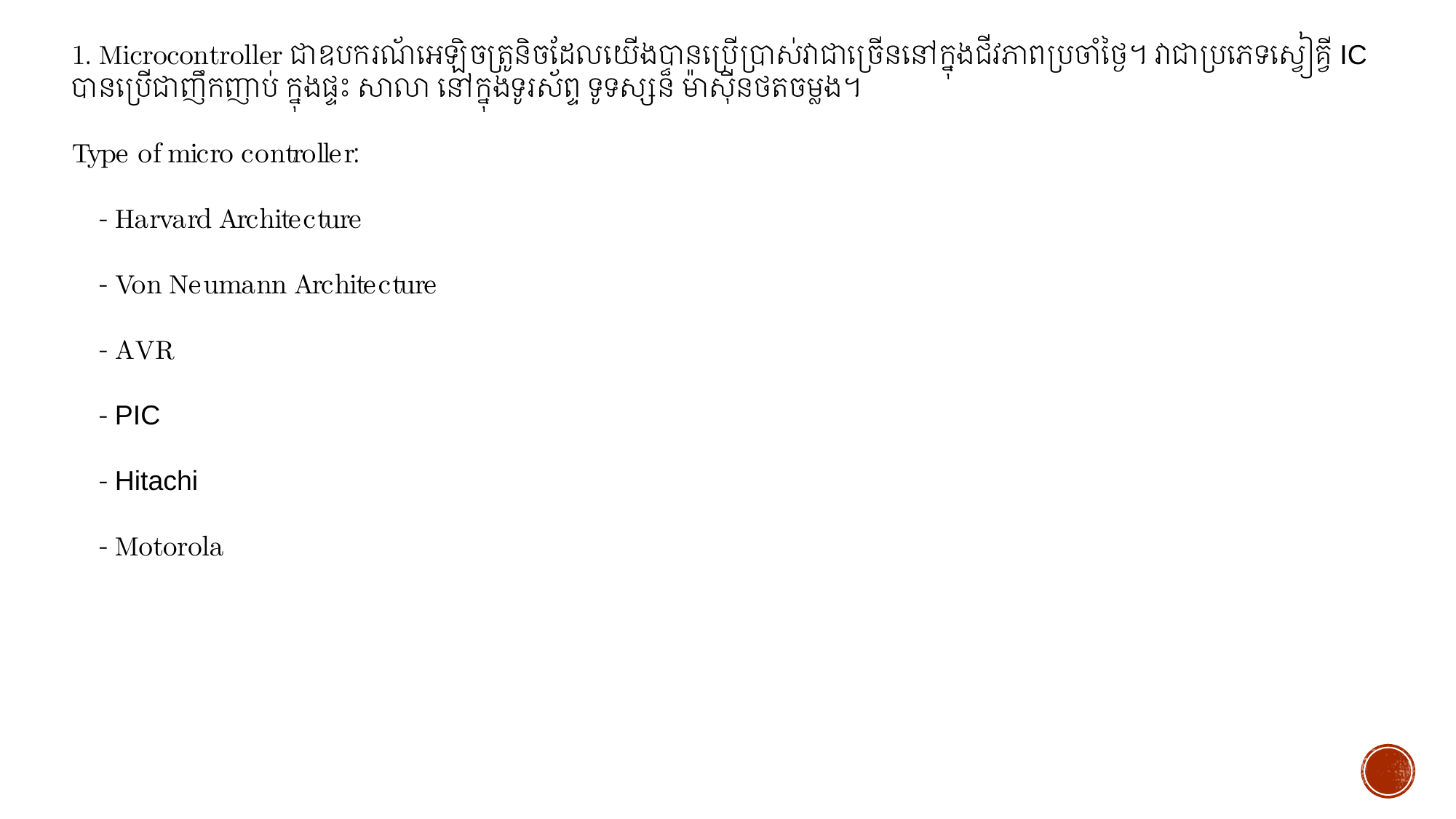

1. Microcontroller ជាឧបករណ័អេឡិចត្រូនិចដែលយើងបានប្រើប្រាស់វាជាច្រើននៅក្នុងជីវភាពប្រចាំថ្ងៃ។ វាជាប្រភេទស្វៀគ្វី IC បានប្រើជាញឹកញាប់ ក្នុងផ្ទះ សាលា នៅក្នុងទូរស័ព្ទ ទូទស្សន៏ ម៉ាសុីនថតចម្លង។​

Type of micro controller:​

 - Harvard Architecture​

 - Von Neumann Architecture​

 - AVR​

 - PIC​

 - Hitachi​

 - Motorola​

​